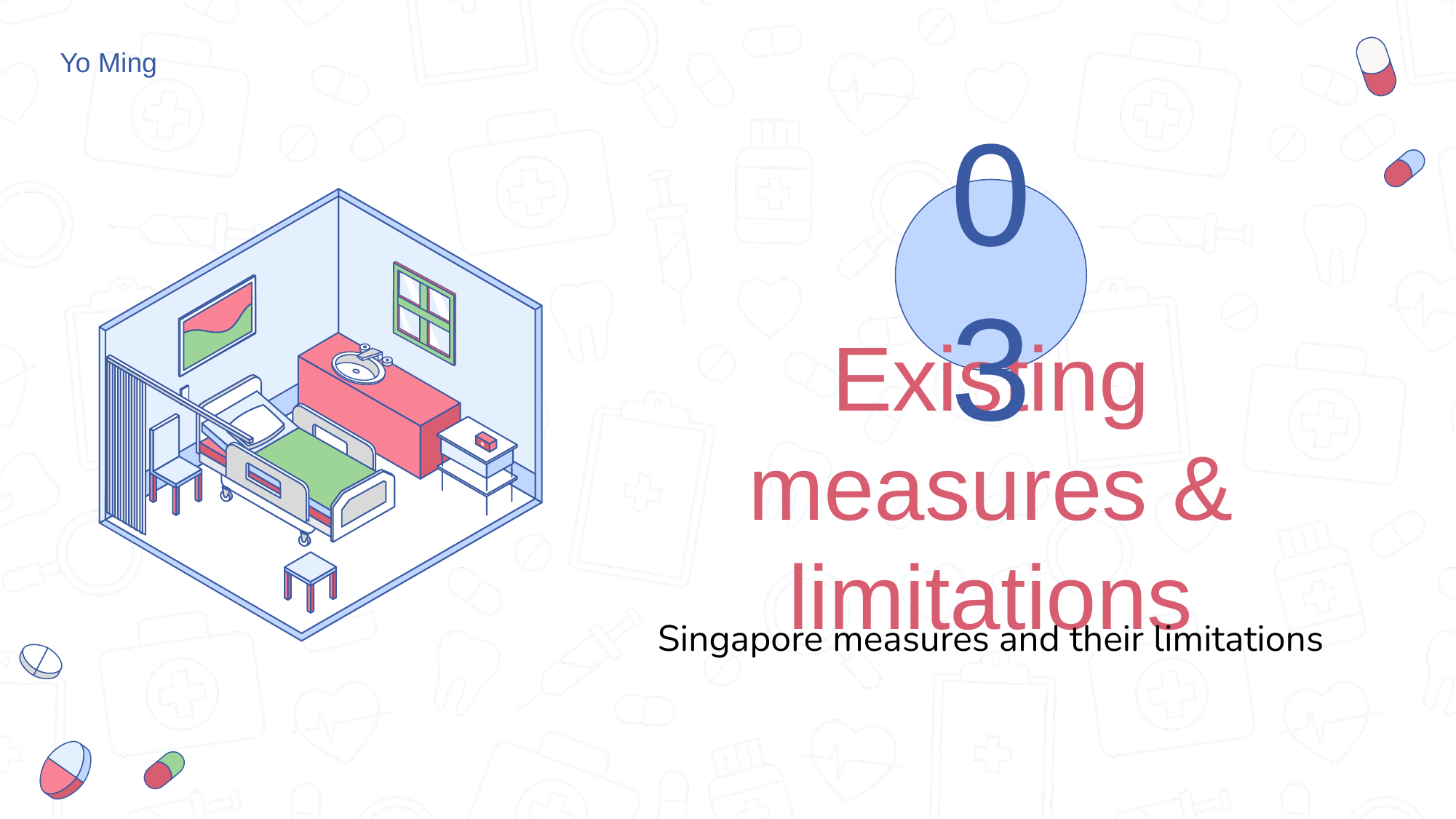

Yo Ming

03
# Existing measures & limitations
Singapore measures and their limitations